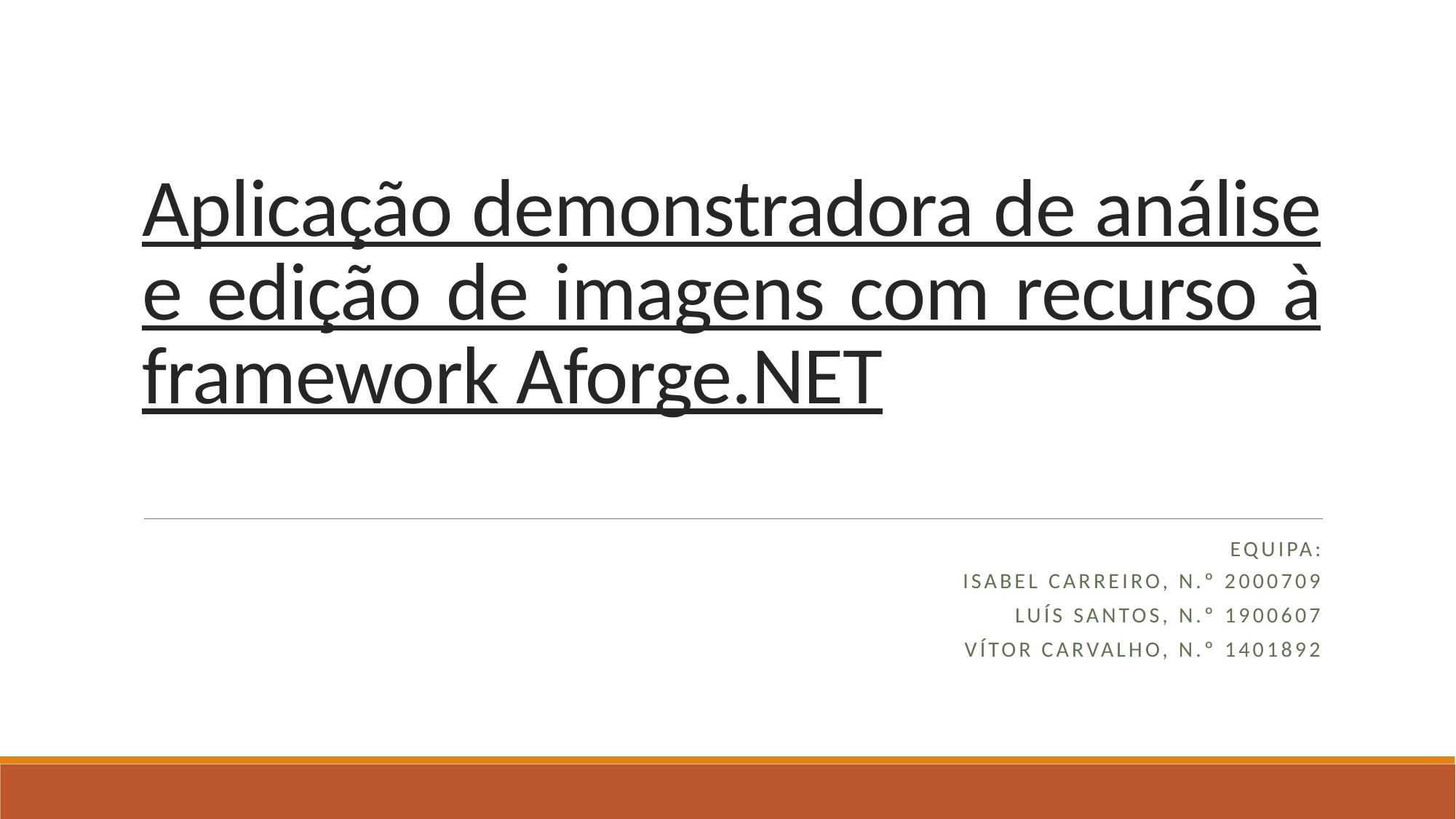

# Aplicação demonstradora de análise e edição de imagens com recurso à framework Aforge.NET
Equipa:
Isabel Carreiro, n.º 2000709
Luís Santos, n.º 1900607
Vítor Carvalho, n.º 1401892